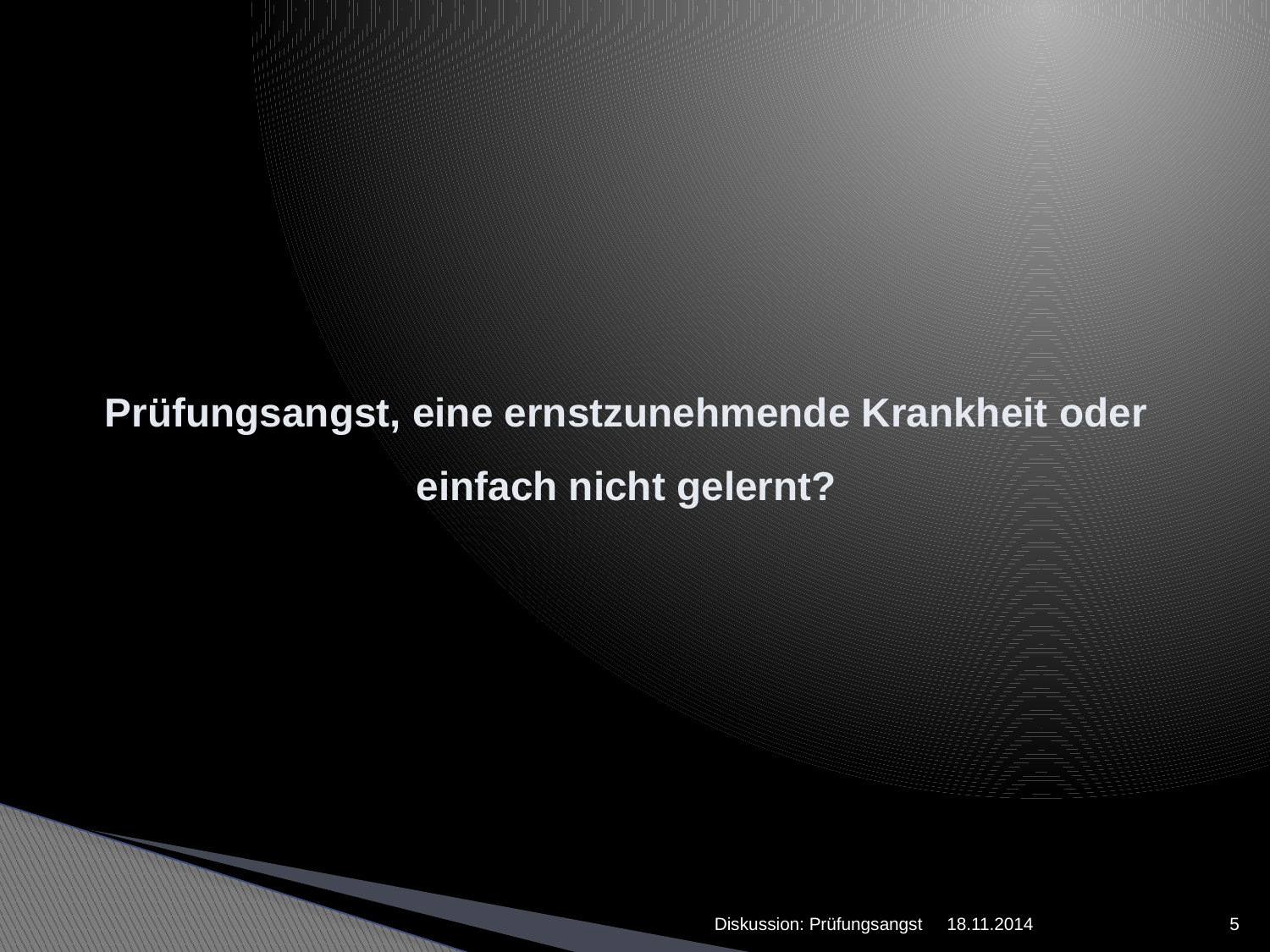

# Prüfungsangst, eine ernstzunehmende Krankheit oder einfach nicht gelernt?
Diskussion: Prüfungsangst
18.11.2014
5